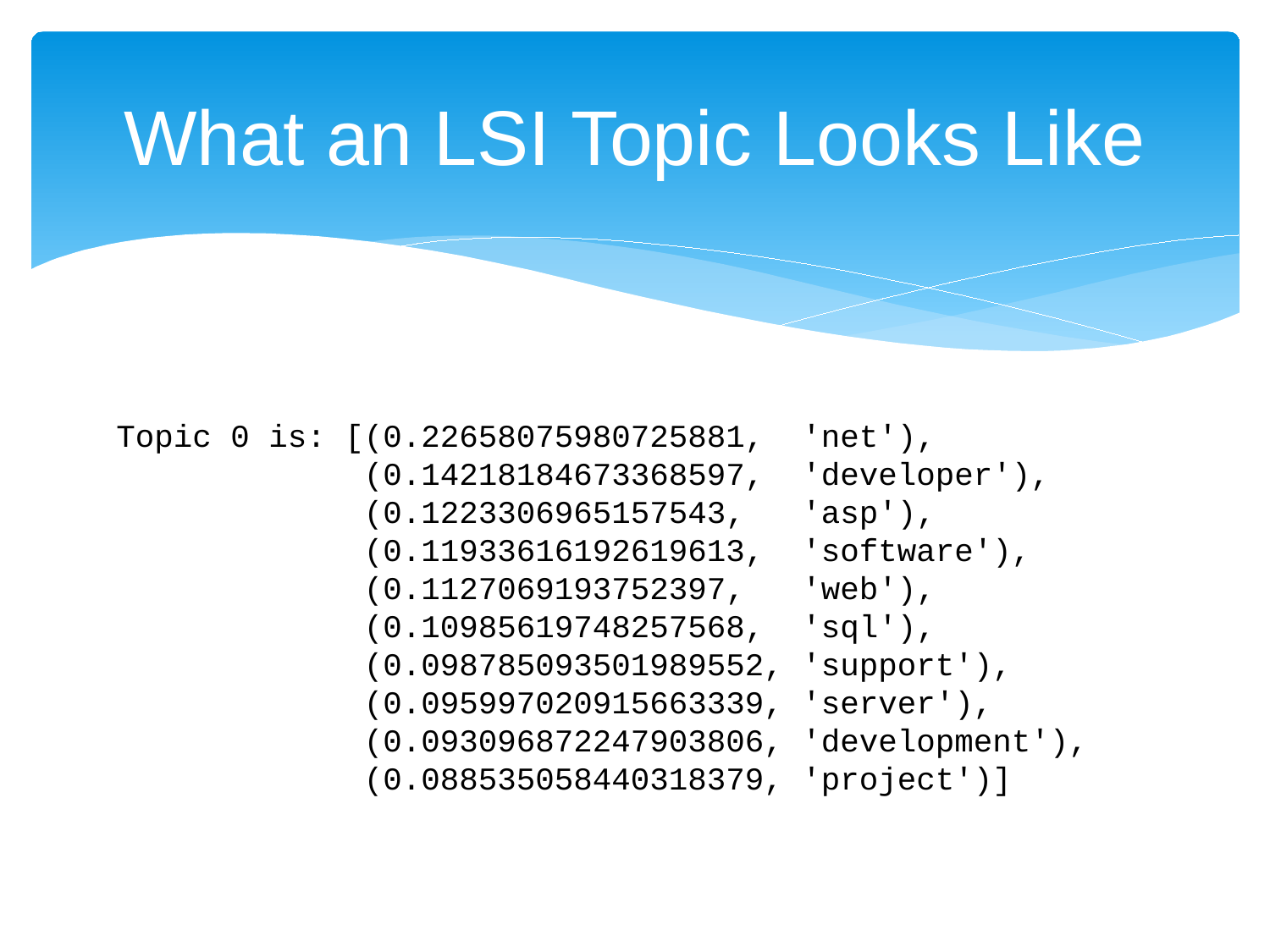

# What an LSI Topic Looks Like
Topic 0 is: [(0.22658075980725881,  'net'),
             (0.14218184673368597,  'developer'),
             (0.1223306965157543,   'asp'),
             (0.11933616192619613,  'software'),
             (0.1127069193752397,   'web'),
             (0.10985619748257568,  'sql'),
             (0.098785093501989552, 'support'),
             (0.095997020915663339, 'server'),
             (0.093096872247903806, 'development'),
             (0.088535058440318379, 'project')]